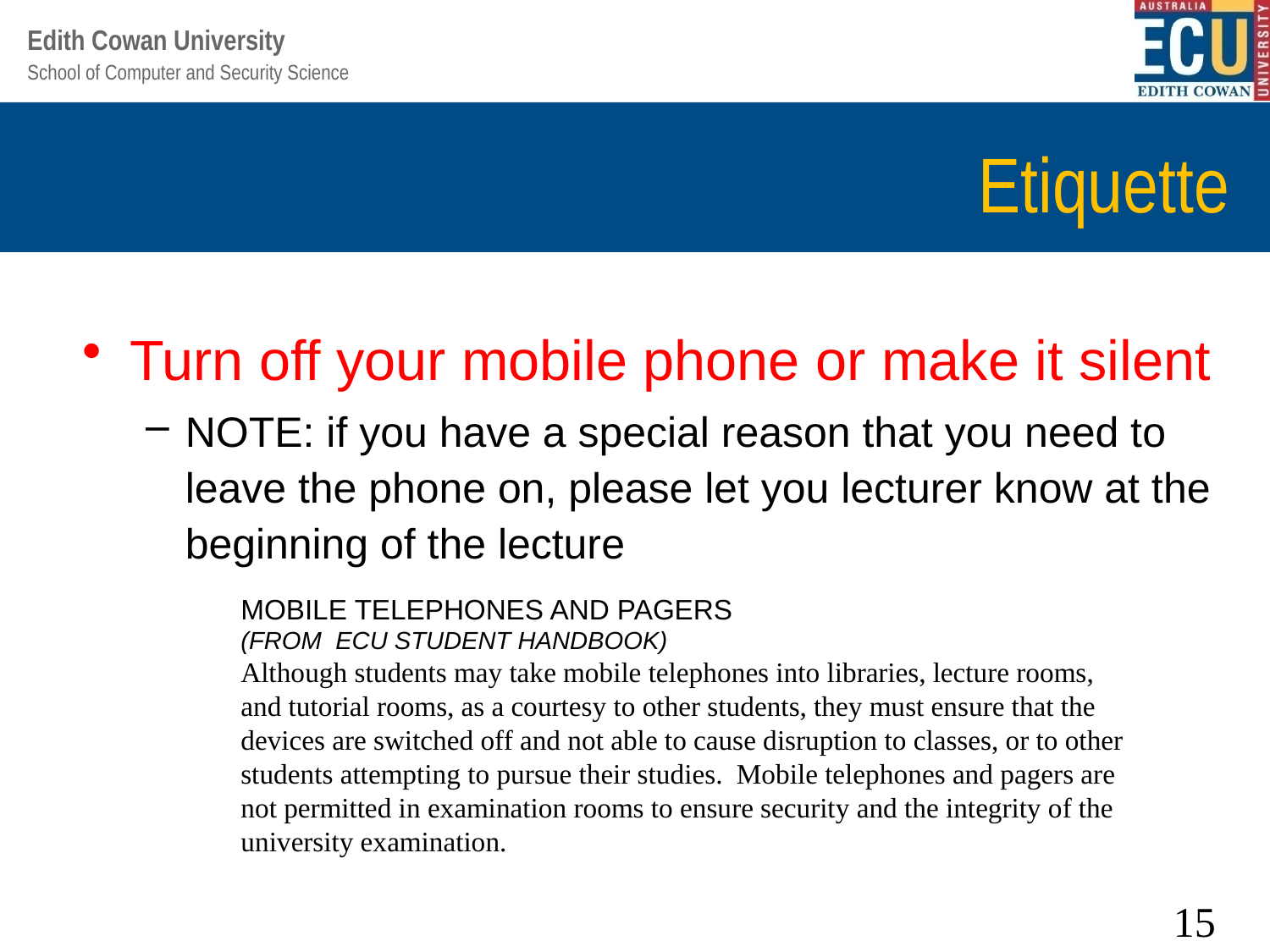

# Etiquette
Turn off your mobile phone or make it silent
NOTE: if you have a special reason that you need to leave the phone on, please let you lecturer know at the beginning of the lecture
MOBILE TELEPHONES AND PAGERS
(FROM  ECU STUDENT HANDBOOK)
Although students may take mobile telephones into libraries, lecture rooms, and tutorial rooms, as a courtesy to other students, they must ensure that the devices are switched off and not able to cause disruption to classes, or to other students attempting to pursue their studies.  Mobile telephones and pagers are not permitted in examination rooms to ensure security and the integrity of the university examination.
15